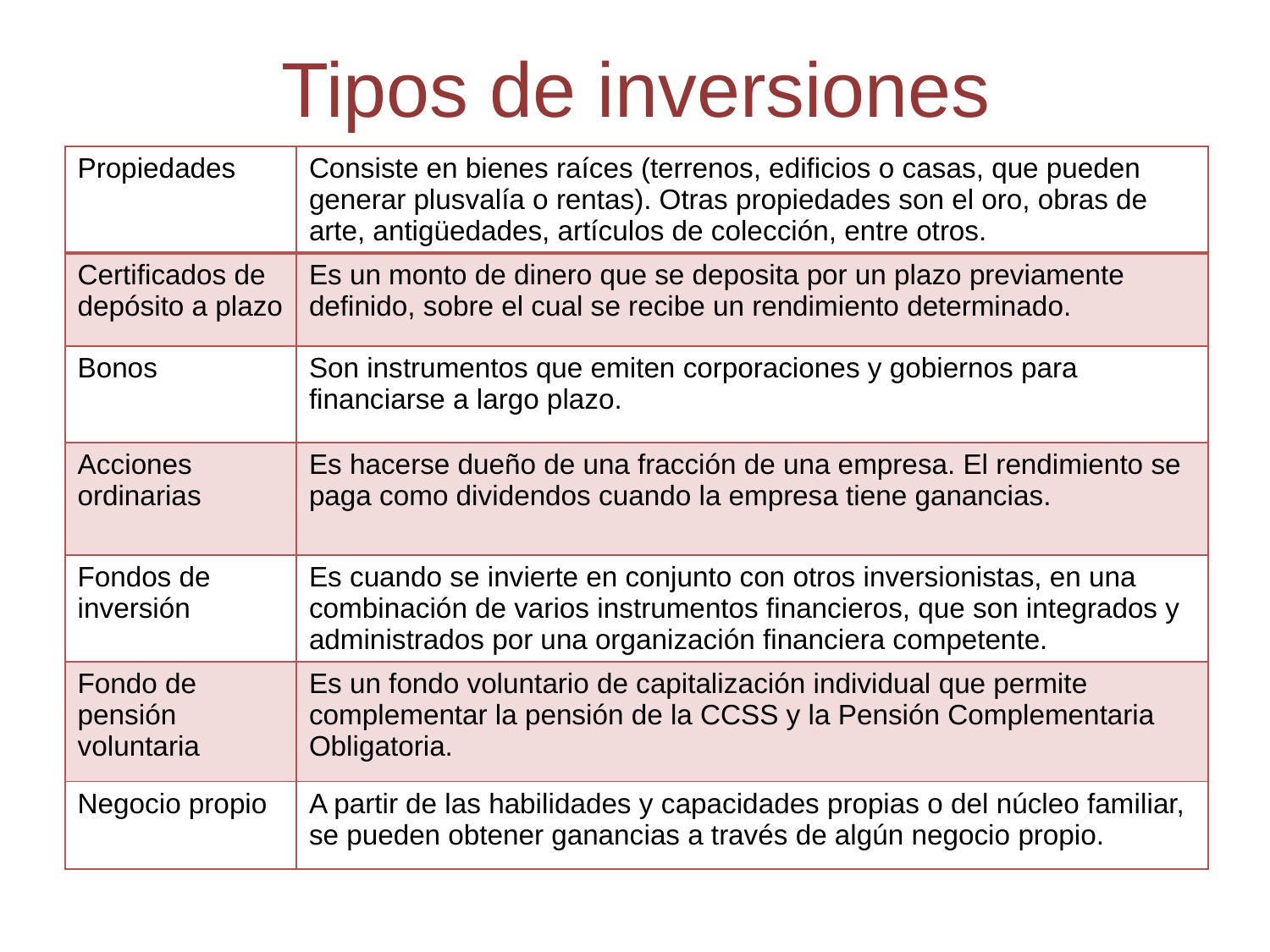

# Tipos de inversiones
| Propiedades | Consiste en bienes raíces (terrenos, edificios o casas, que pueden generar plusvalía o rentas). Otras propiedades son el oro, obras de arte, antigüedades, artículos de colección, entre otros. |
| --- | --- |
| Certificados de depósito a plazo | Es un monto de dinero que se deposita por un plazo previamente definido, sobre el cual se recibe un rendimiento determinado. |
| Bonos | Son instrumentos que emiten corporaciones y gobiernos para financiarse a largo plazo. |
| Acciones ordinarias | Es hacerse dueño de una fracción de una empresa. El rendimiento se paga como dividendos cuando la empresa tiene ganancias. |
| Fondos de inversión | Es cuando se invierte en conjunto con otros inversionistas, en una combinación de varios instrumentos financieros, que son integrados y administrados por una organización financiera competente. |
| Fondo de pensión voluntaria | Es un fondo voluntario de capitalización individual que permite complementar la pensión de la CCSS y la Pensión Complementaria Obligatoria. |
| Negocio propio | A partir de las habilidades y capacidades propias o del núcleo familiar, se pueden obtener ganancias a través de algún negocio propio. |